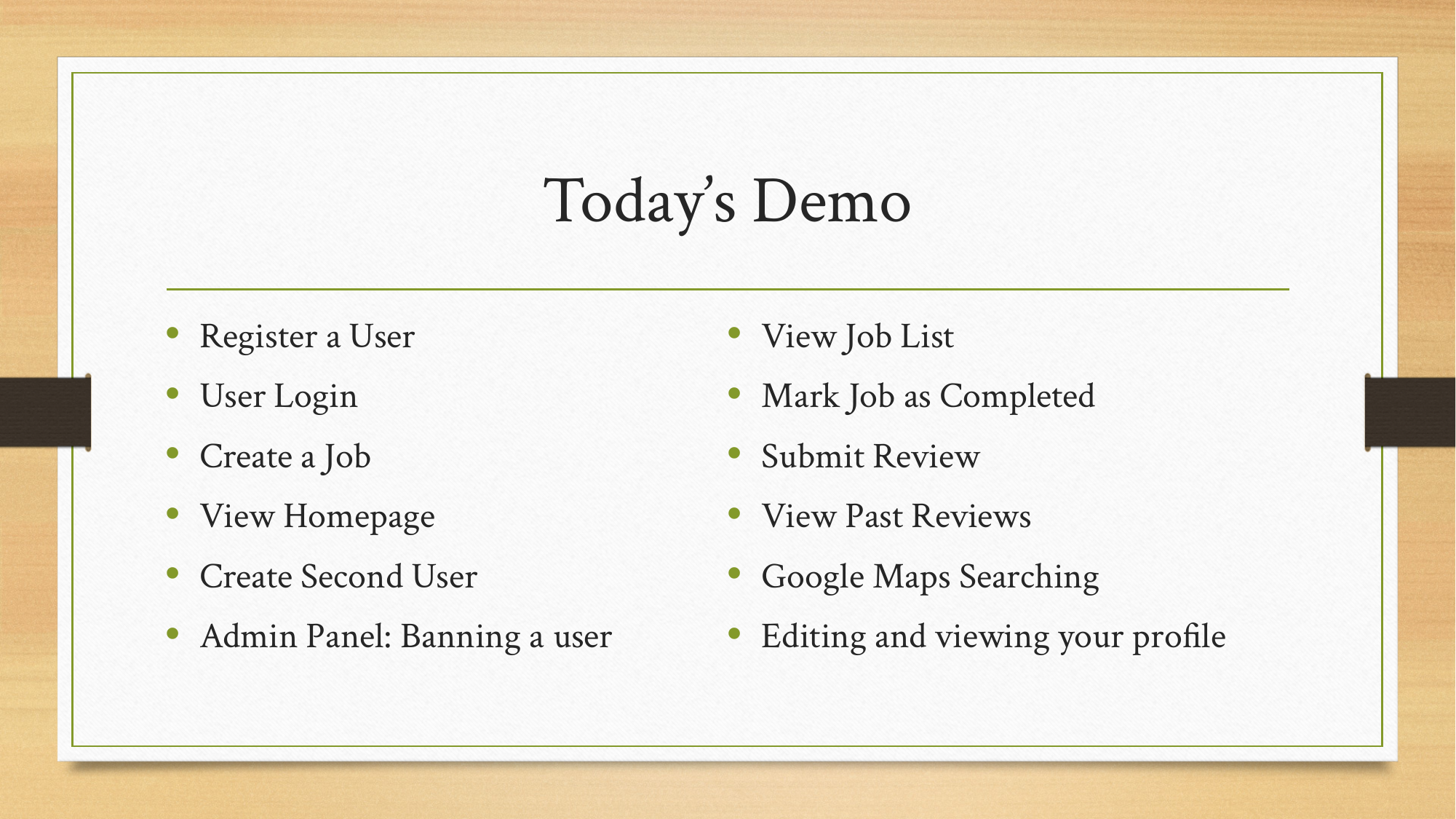

# Today’s Demo
Register a User
User Login
Create a Job
View Homepage
Create Second User
Admin Panel: Banning a user
View Job List
Mark Job as Completed
Submit Review
View Past Reviews
Google Maps Searching
Editing and viewing your profile